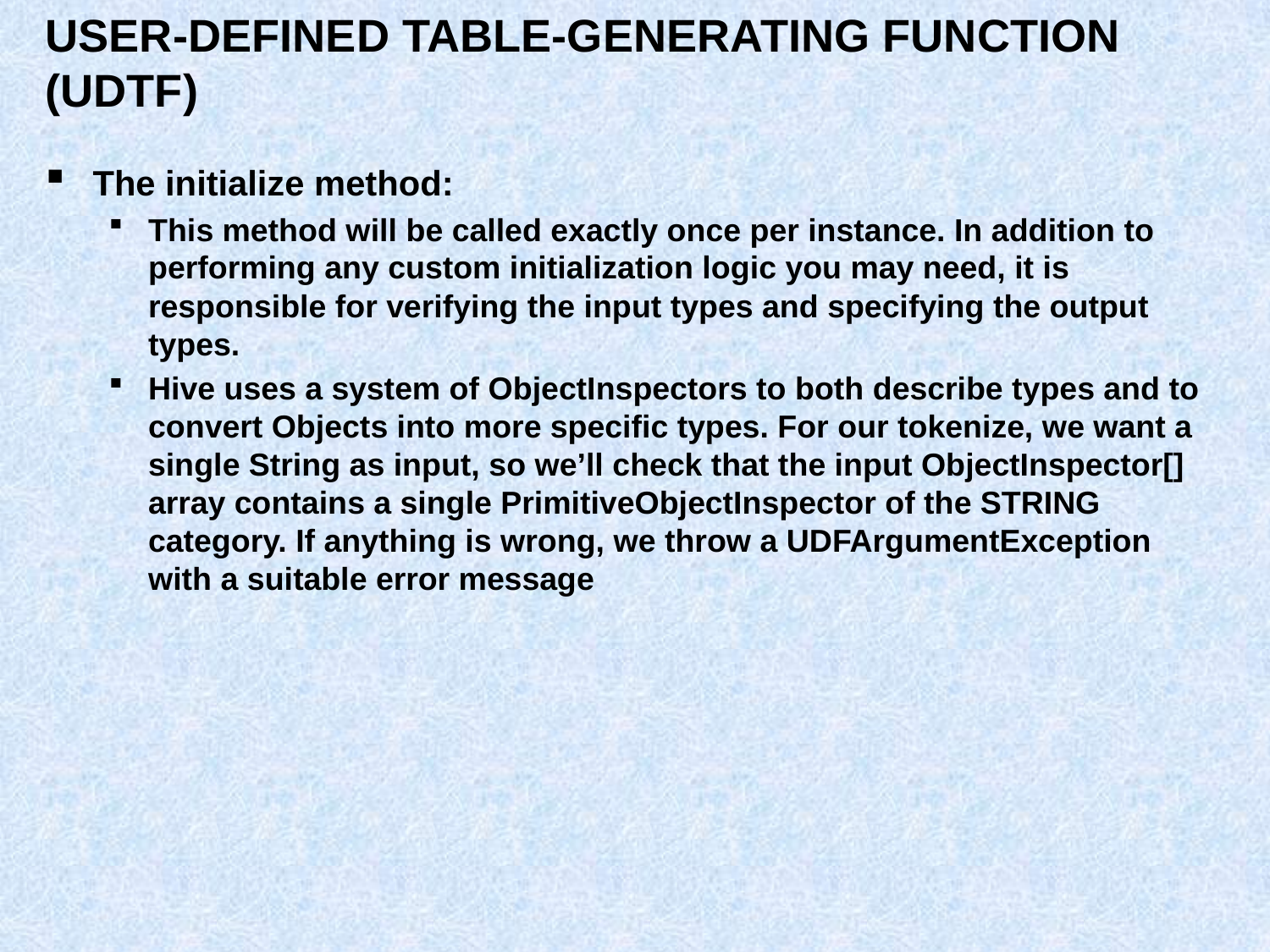

# User-defined Table-Generating function (UDTF)
The initialize method:
This method will be called exactly once per instance. In addition to performing any custom initialization logic you may need, it is responsible for verifying the input types and specifying the output types.
Hive uses a system of ObjectInspectors to both describe types and to convert Objects into more specific types. For our tokenize, we want a single String as input, so we’ll check that the input ObjectInspector[] array contains a single PrimitiveObjectInspector of the STRING category. If anything is wrong, we throw a UDFArgumentException with a suitable error message